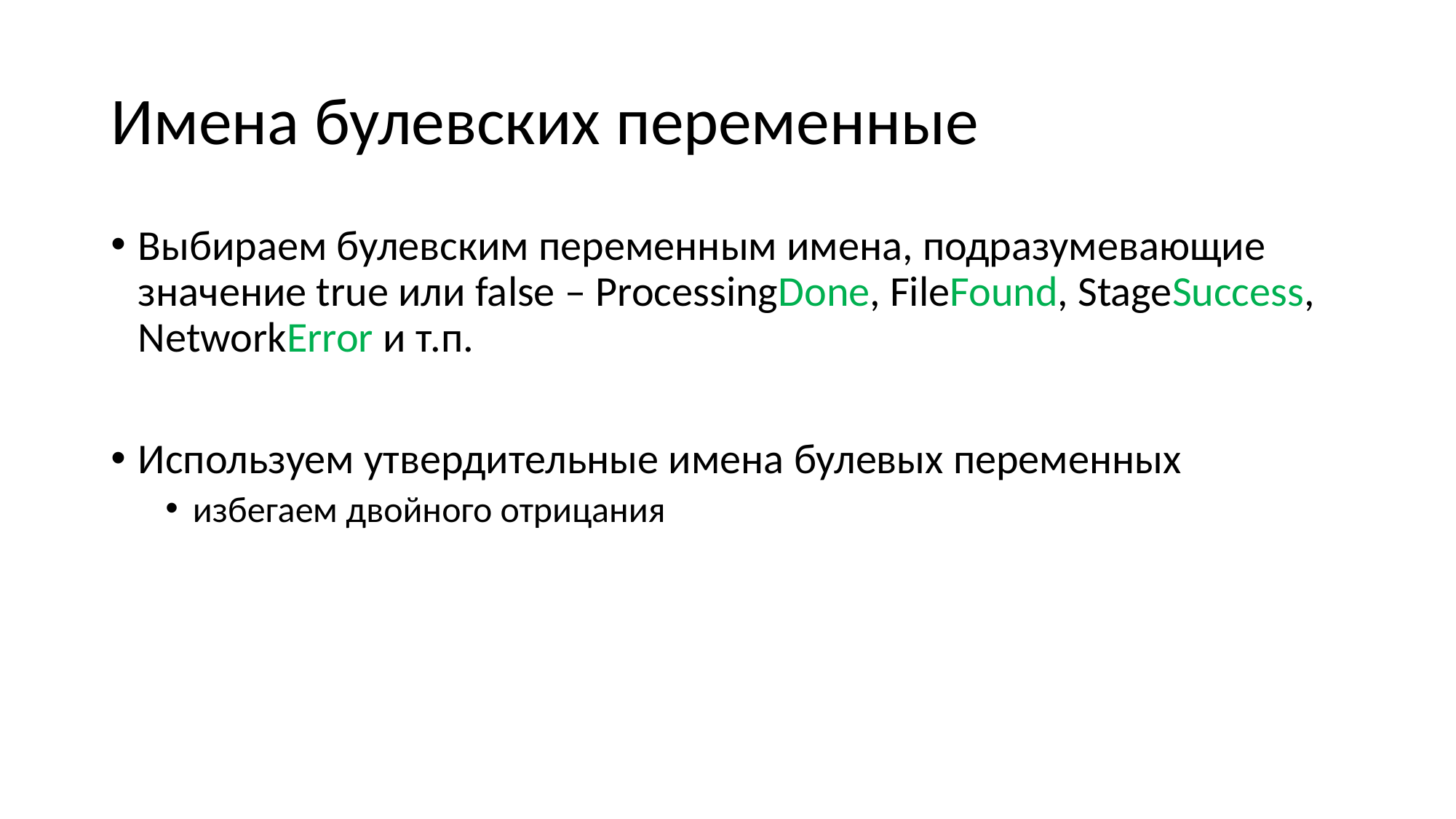

# Имена булевских переменные
Выбираем булевским переменным имена, подразумевающие значение true или false – ProcessingDone, FileFound, StageSuccess, NetworkError и т.п.

Используем утвердительные имена булевых переменных
избегаем двойного отрицания